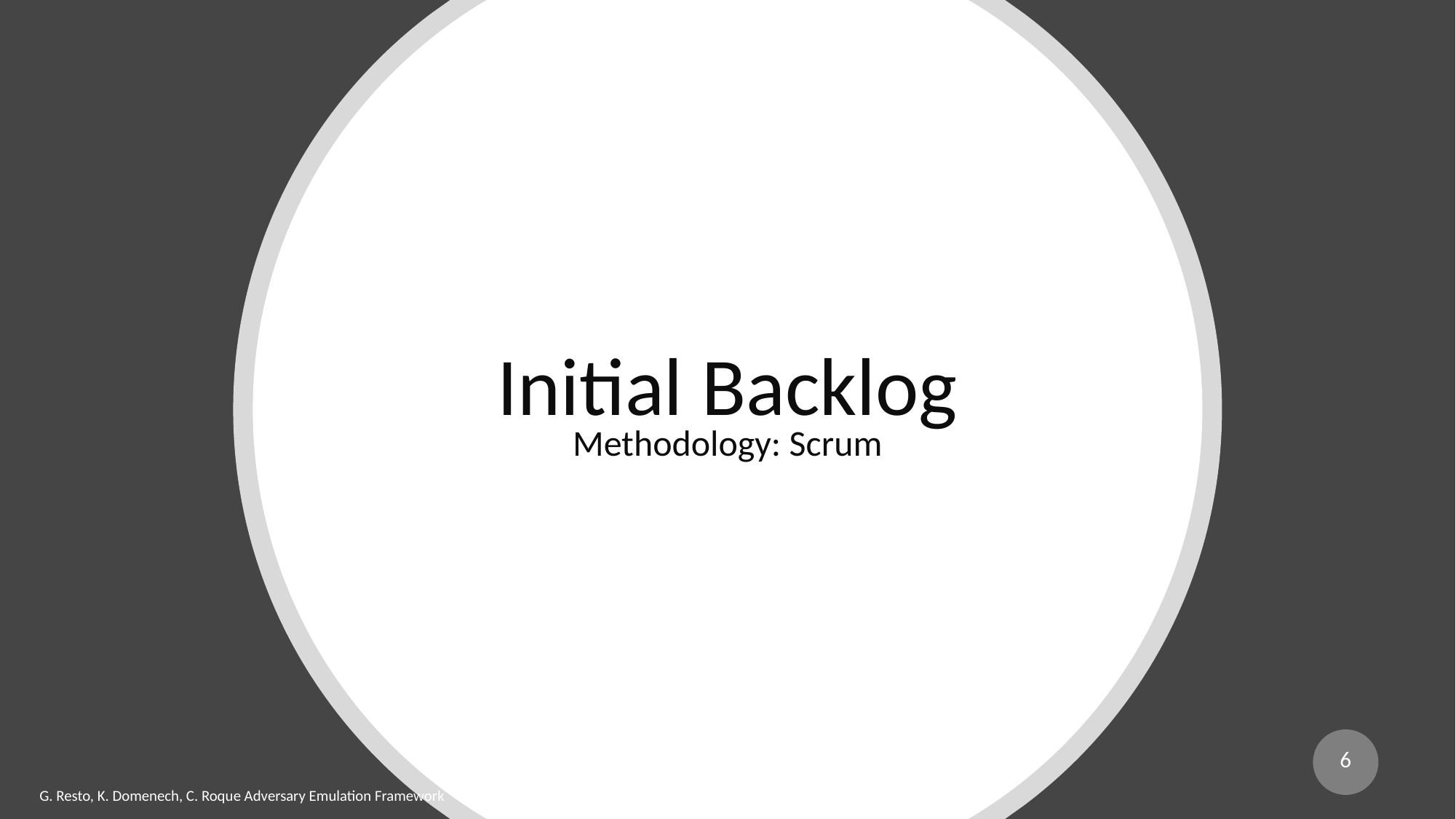

# Initial Backlog Methodology: Scrum
6
G. Resto, K. Domenech, C. Roque Adversary Emulation Framework